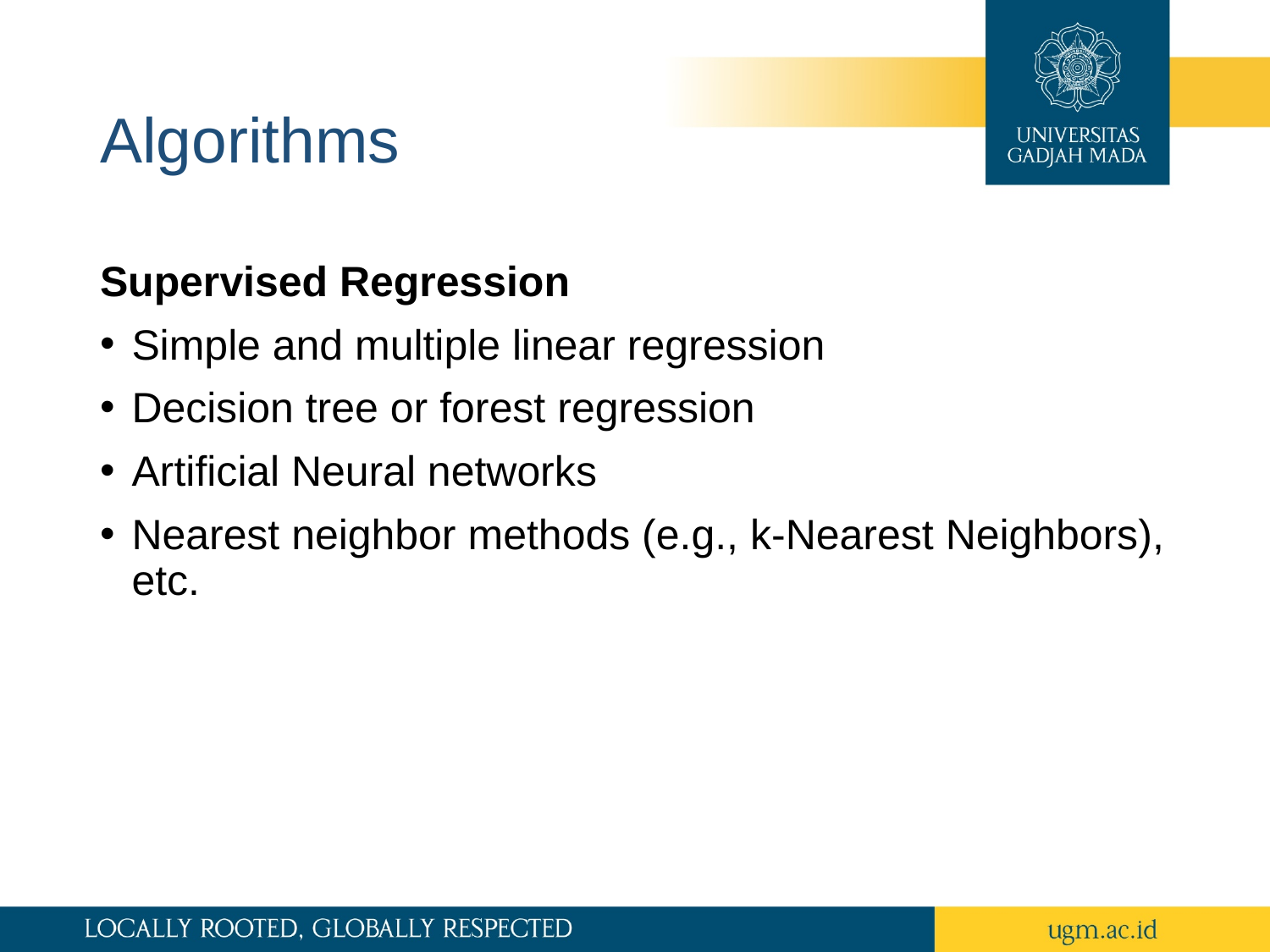

# Algorithms
Supervised Regression
Simple and multiple linear regression
Decision tree or forest regression
Artificial Neural networks
Nearest neighbor methods (e.g., k-Nearest Neighbors), etc.